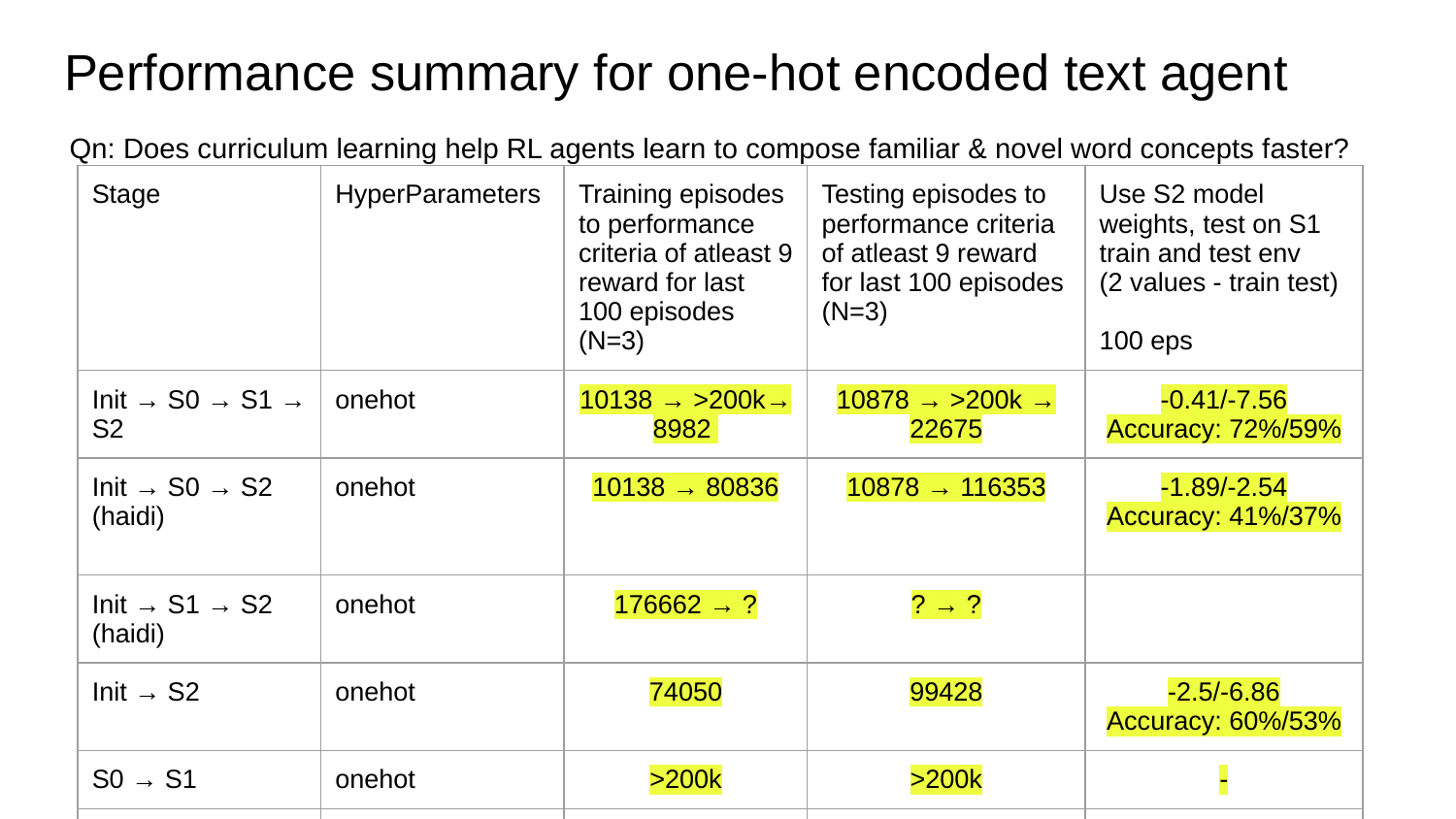

# Performance summary for one-hot encoded text agent
Qn: Does curriculum learning help RL agents learn to compose familiar & novel word concepts faster?
| Stage | HyperParameters | Training episodes to performance criteria of atleast 9 reward for last 100 episodes (N=3) | Testing episodes to performance criteria of atleast 9 reward for last 100 episodes (N=3) | Use S2 model weights, test on S1 train and test env (2 values - train test) 100 eps |
| --- | --- | --- | --- | --- |
| Init → S0 → S1 → S2 | onehot | 10138 → >200k→ 8982 | 10878 → >200k → 22675 | -0.41/-7.56 Accuracy: 72%/59% |
| Init → S0 → S2 (haidi) | onehot | 10138 → 80836 | 10878 → 116353 | -1.89/-2.54 Accuracy: 41%/37% |
| Init → S1 → S2 (haidi) | onehot | 176662 → ? | ? → ? |  |
| Init → S2 | onehot | 74050 | 99428 | -2.5/-6.86 Accuracy: 60%/53% |
| S0 → S1 | onehot | >200k | >200k | - |
| S0 → S1a → S1 | onehot | 49943 → 43602 | \_ | - |
| S0 -> S1b -> S1 |  | 35482 → 52778 | \_ |  |
| Init -> S2 -> S1 (zijun) |  | 74050 → 32162 | could not reach 9 |  |
| Init -> S0 -> S2 -> S1 (haidi) |  | 10138 → 80836 → 10533 | could not reach 9 |  |